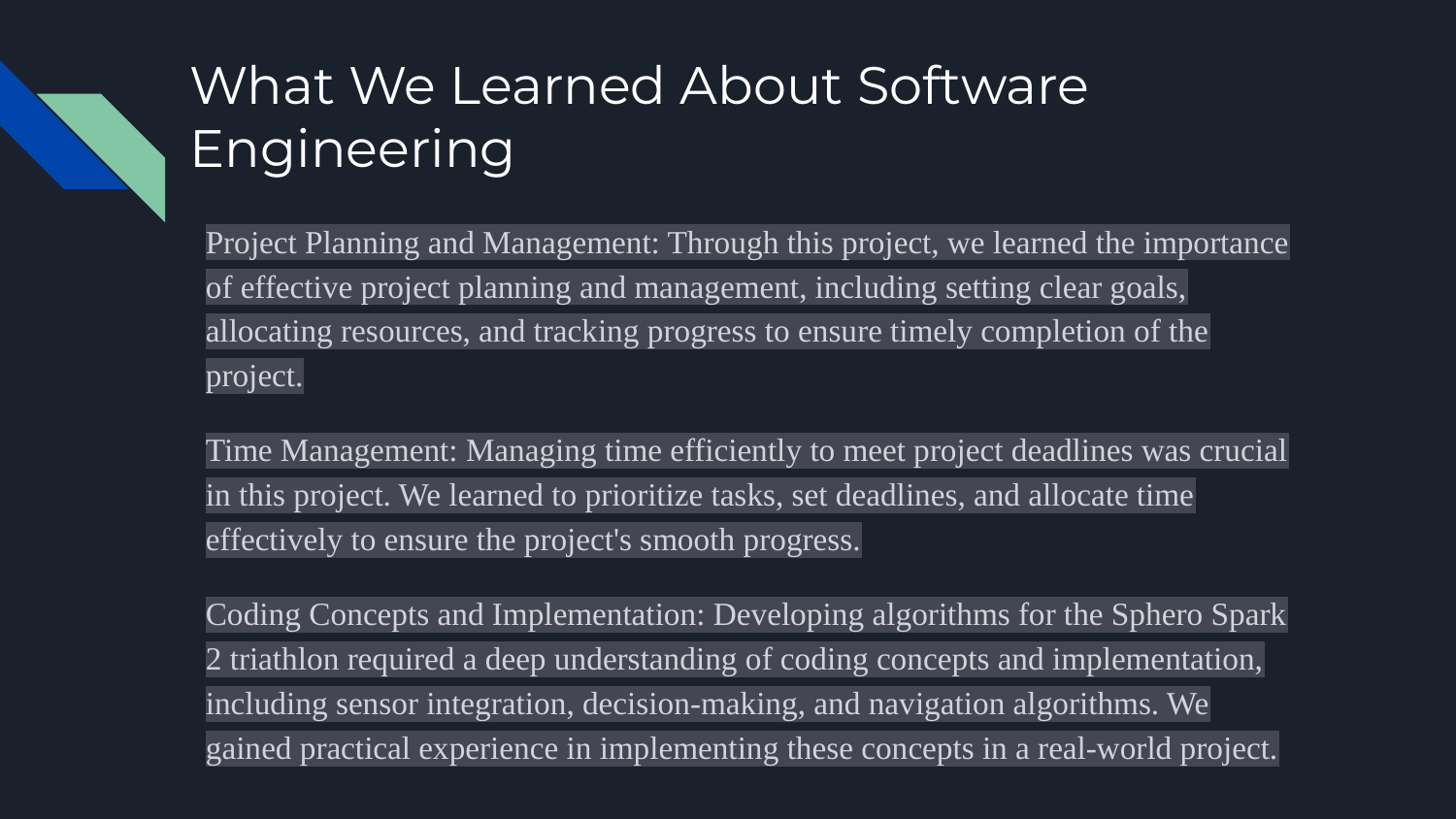

# What We Learned About Software Engineering
Project Planning and Management: Through this project, we learned the importance of effective project planning and management, including setting clear goals, allocating resources, and tracking progress to ensure timely completion of the project.
Time Management: Managing time efficiently to meet project deadlines was crucial in this project. We learned to prioritize tasks, set deadlines, and allocate time effectively to ensure the project's smooth progress.
Coding Concepts and Implementation: Developing algorithms for the Sphero Spark 2 triathlon required a deep understanding of coding concepts and implementation, including sensor integration, decision-making, and navigation algorithms. We gained practical experience in implementing these concepts in a real-world project.